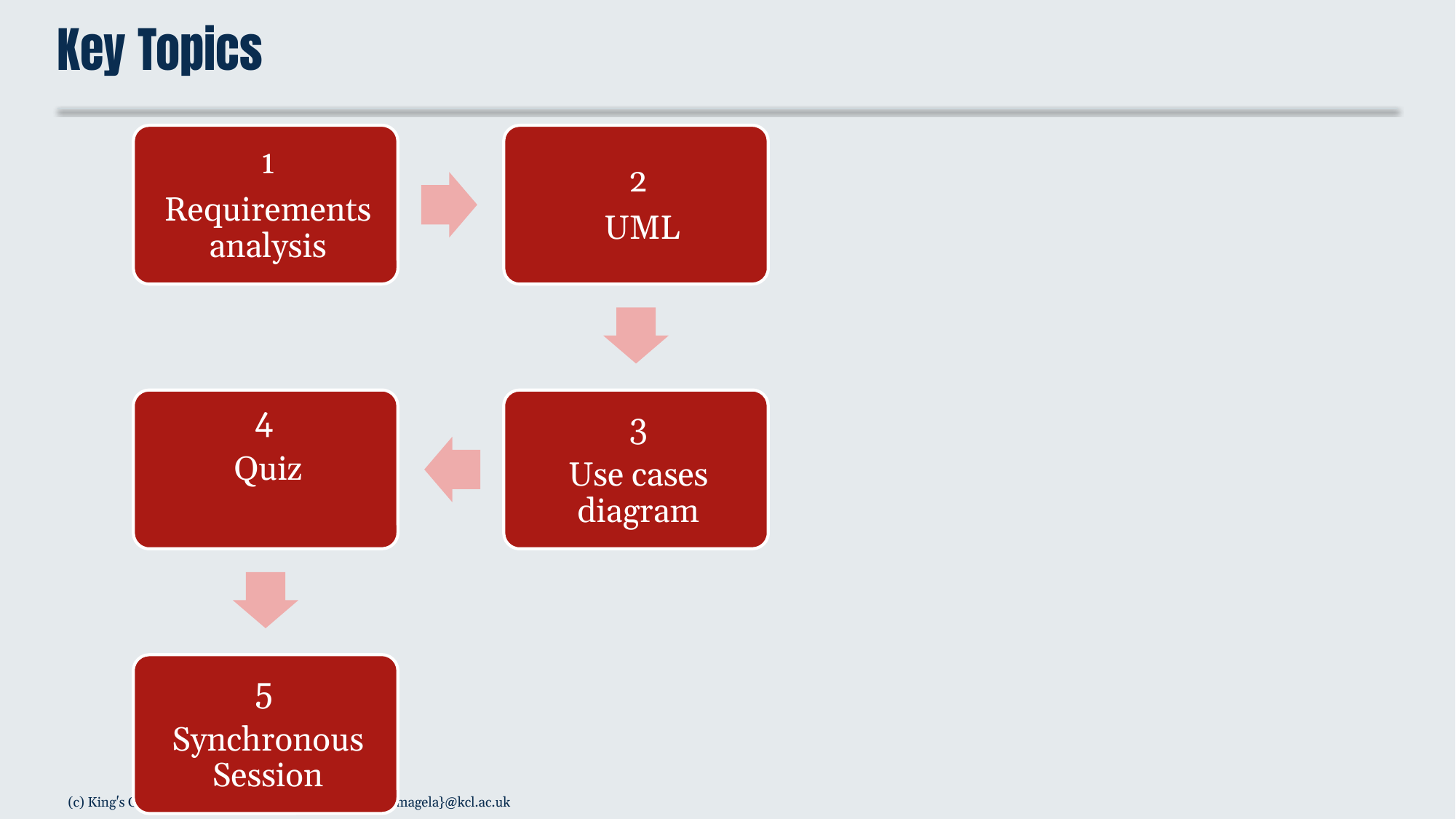

# Key Topics
1
Requirements analysis

2
 UML

3
Use cases diagram

4
Quiz

5
Synchronous Session